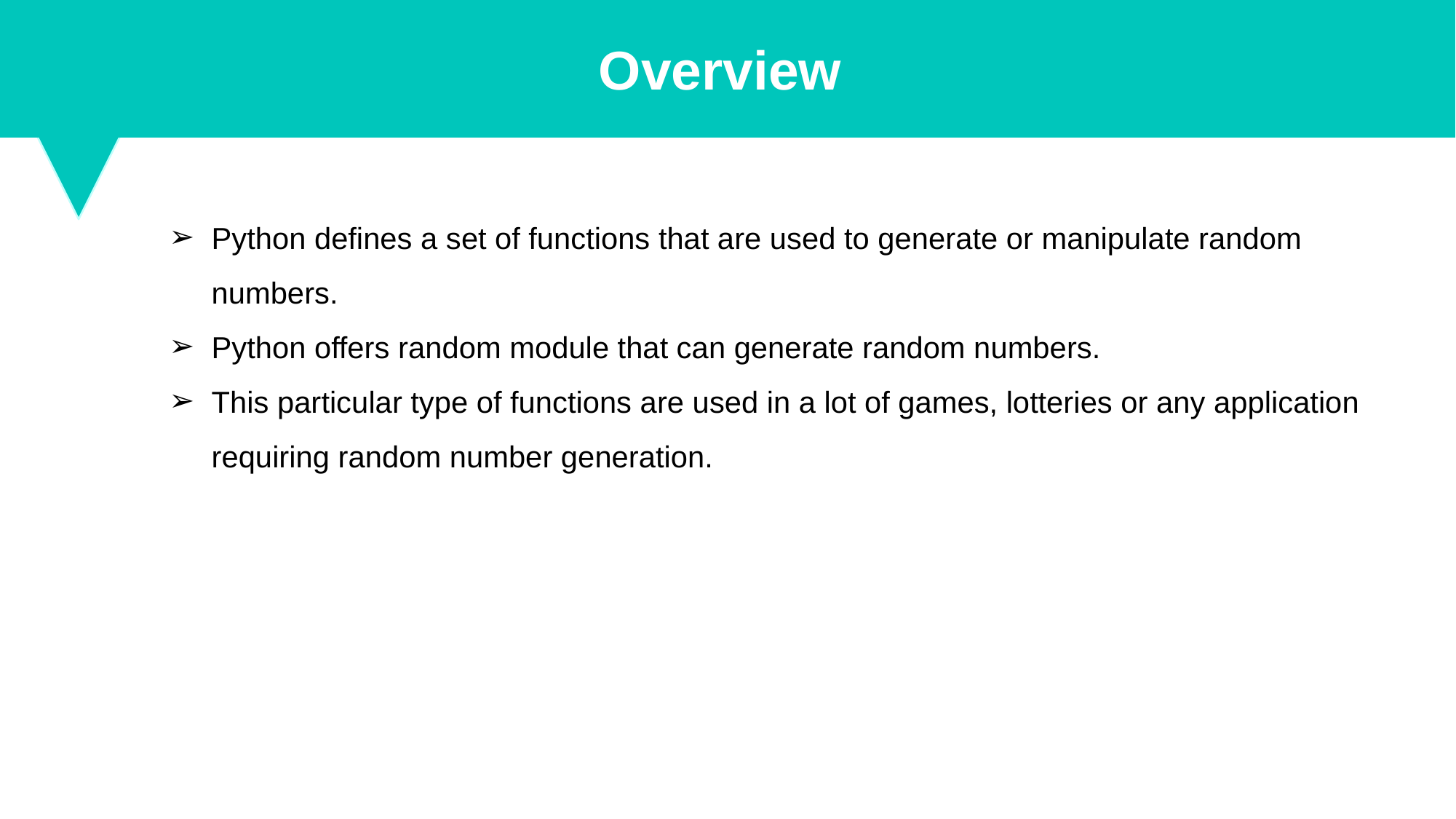

Overview

Python defines a set of functions that are used to generate or manipulate random numbers.
Python offers random module that can generate random numbers.
This particular type of functions are used in a lot of games, lotteries or any application requiring random number generation.